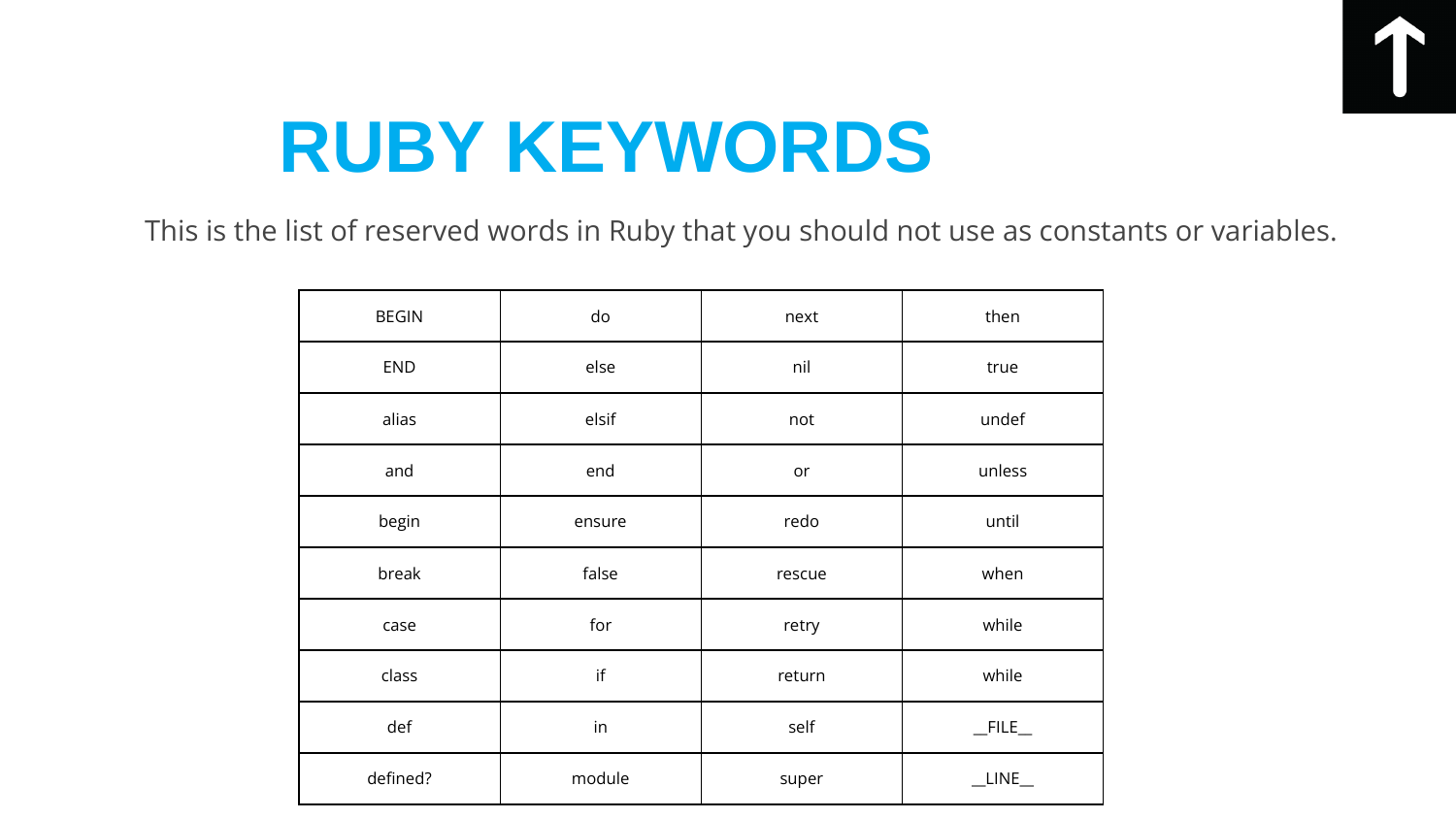

# RUBY KEYWORDS
This is the list of reserved words in Ruby that you should not use as constants or variables.
| BEGIN | do | next | then |
| --- | --- | --- | --- |
| END | else | nil | true |
| alias | elsif | not | undef |
| and | end | or | unless |
| begin | ensure | redo | until |
| break | false | rescue | when |
| case | for | retry | while |
| class | if | return | while |
| def | in | self | \_\_FILE\_\_ |
| defined? | module | super | \_\_LINE\_\_ |